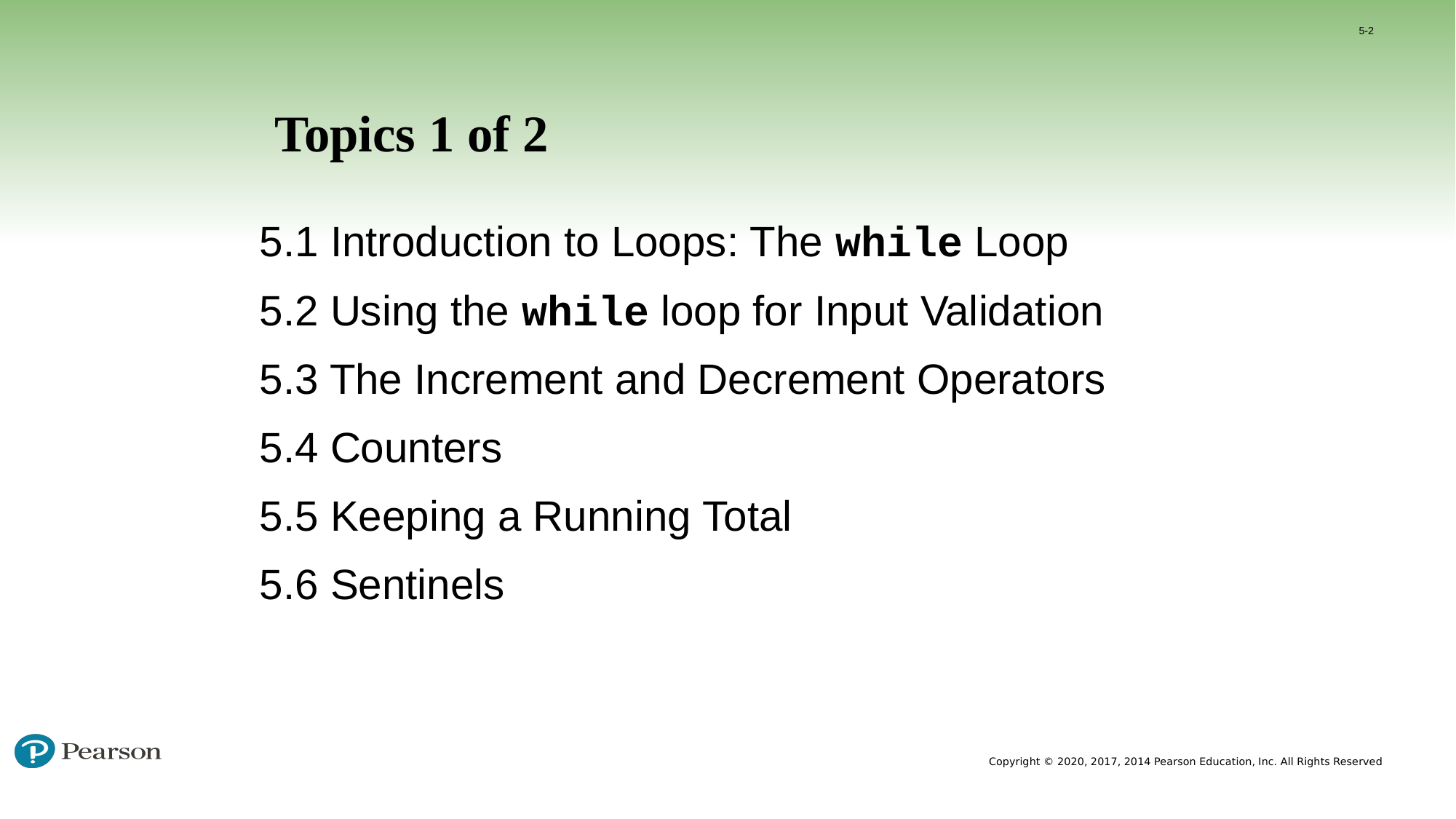

5-2
# Topics 1 of 2
5.1 Introduction to Loops: The while Loop
5.2 Using the while loop for Input Validation
5.3 The Increment and Decrement Operators
5.4 Counters
5.5 Keeping a Running Total
5.6 Sentinels